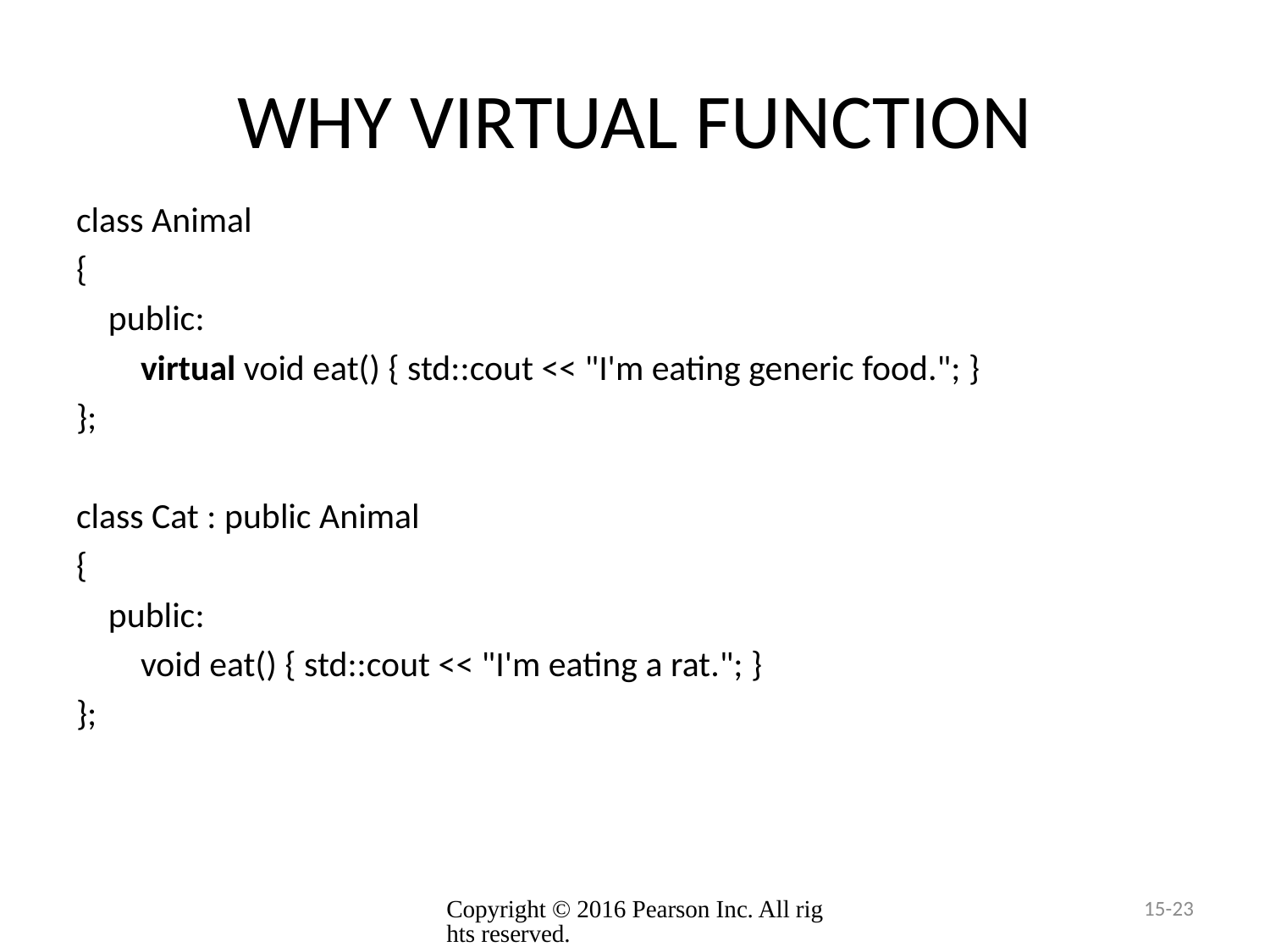

# WHY VIRTUAL FUNCTION
class Animal
{
    public:
        virtual void eat() { std::cout << "I'm eating generic food."; }
};

class Cat : public Animal
{
    public:
        void eat() { std::cout << "I'm eating a rat."; }
};
15-23
Copyright © 2016 Pearson Inc. All rights reserved.